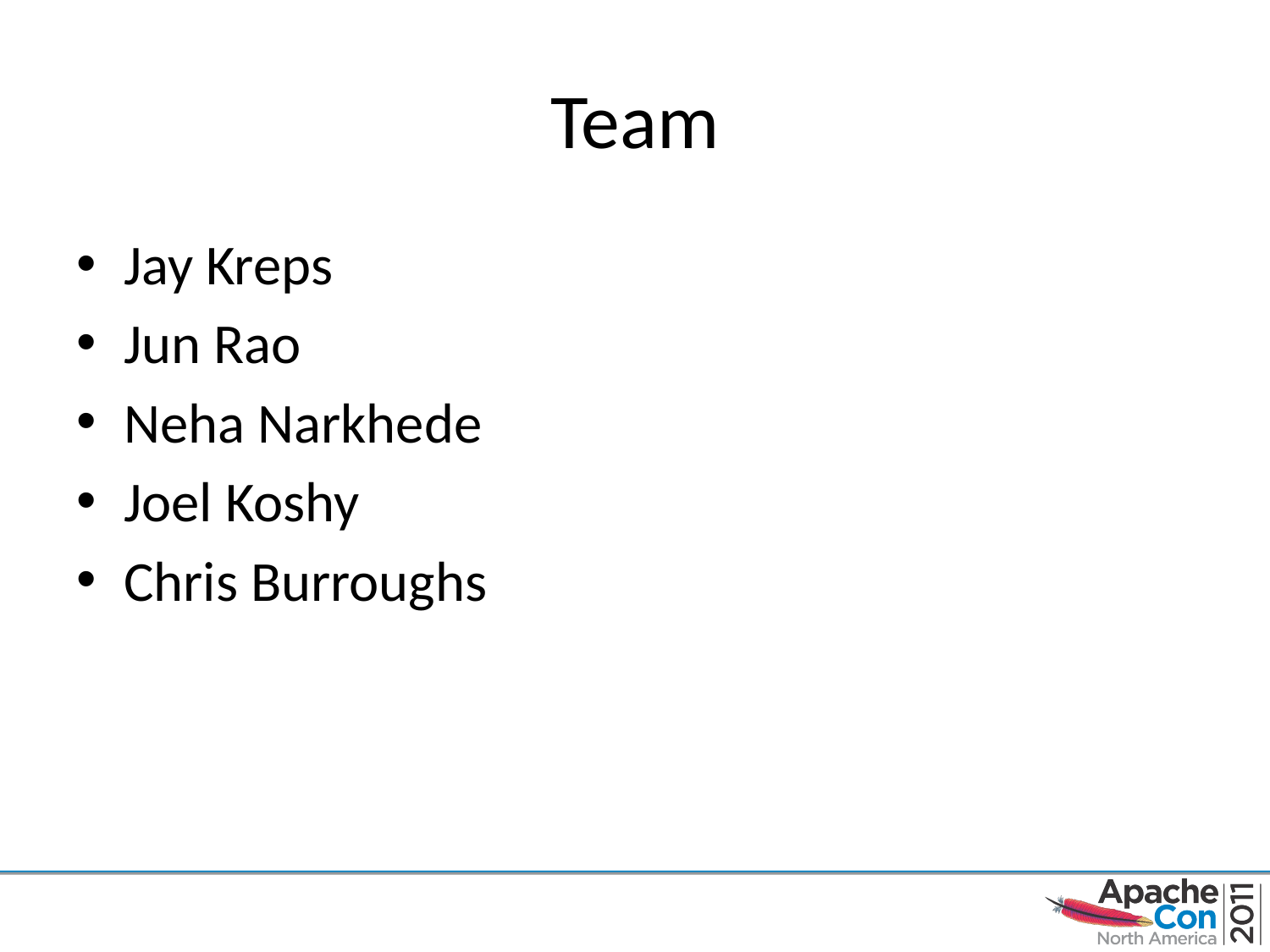

# Team
Jay Kreps
Jun Rao
Neha Narkhede
Joel Koshy
Chris Burroughs